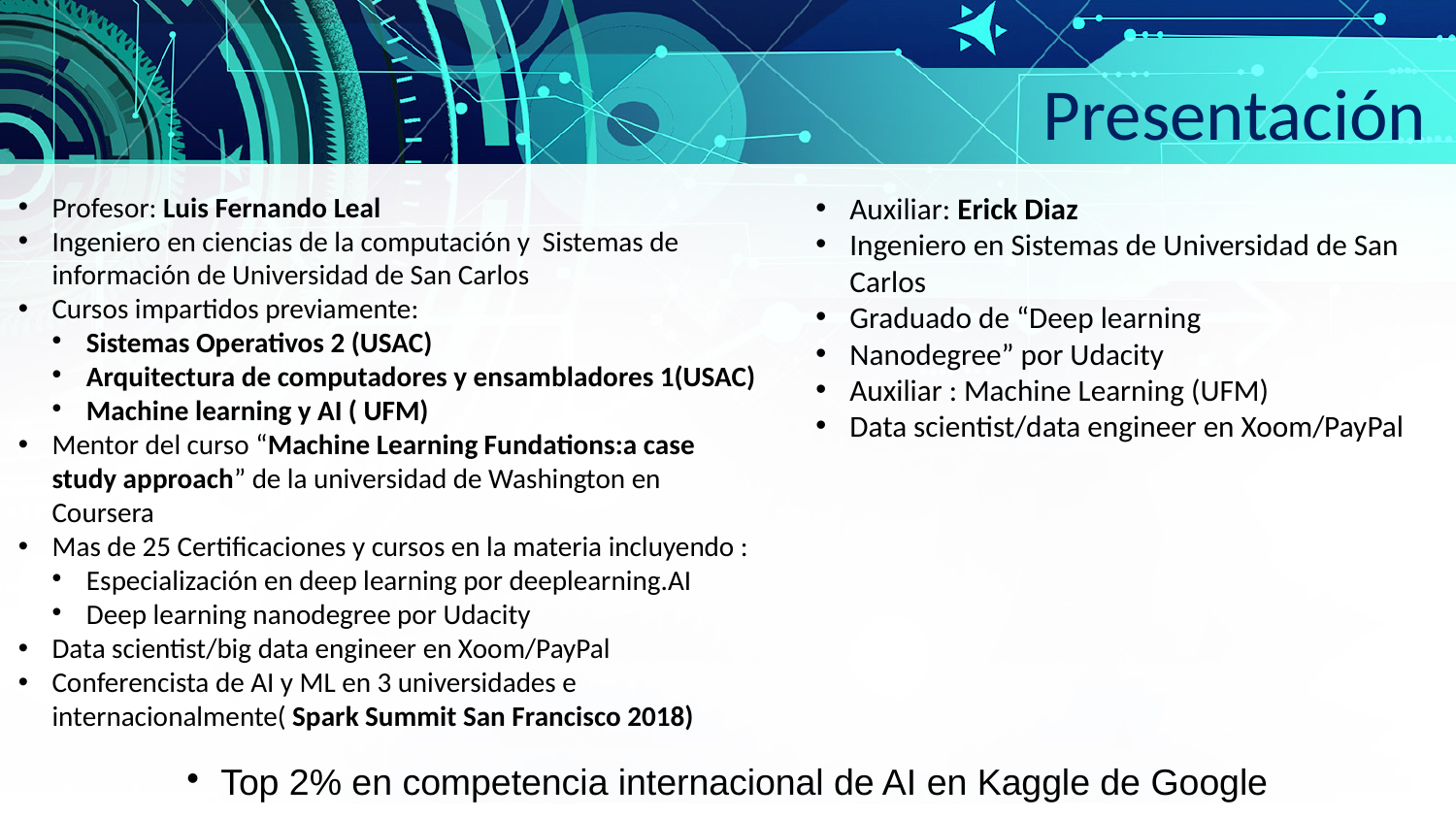

Presentación
Profesor: Luis Fernando Leal
Ingeniero en ciencias de la computación y  Sistemas de información de Universidad de San Carlos
Cursos impartidos previamente:
Sistemas Operativos 2 (USAC)
Arquitectura de computadores y ensambladores 1(USAC)
Machine learning y AI ( UFM)
Mentor del curso “Machine Learning Fundations:a case study approach” de la universidad de Washington en Coursera
Mas de 25 Certificaciones y cursos en la materia incluyendo :
Especialización en deep learning por deeplearning.AI
Deep learning nanodegree por Udacity
Data scientist/big data engineer en Xoom/PayPal
Conferencista de AI y ML en 3 universidades e internacionalmente( Spark Summit San Francisco 2018)

Auxiliar: Erick Diaz
Ingeniero en Sistemas de Universidad de San Carlos
Graduado de “Deep learning
Nanodegree” por Udacity
Auxiliar : Machine Learning (UFM)
Data scientist/data engineer en Xoom/PayPal

Top 2% en competencia internacional de AI en Kaggle de Google